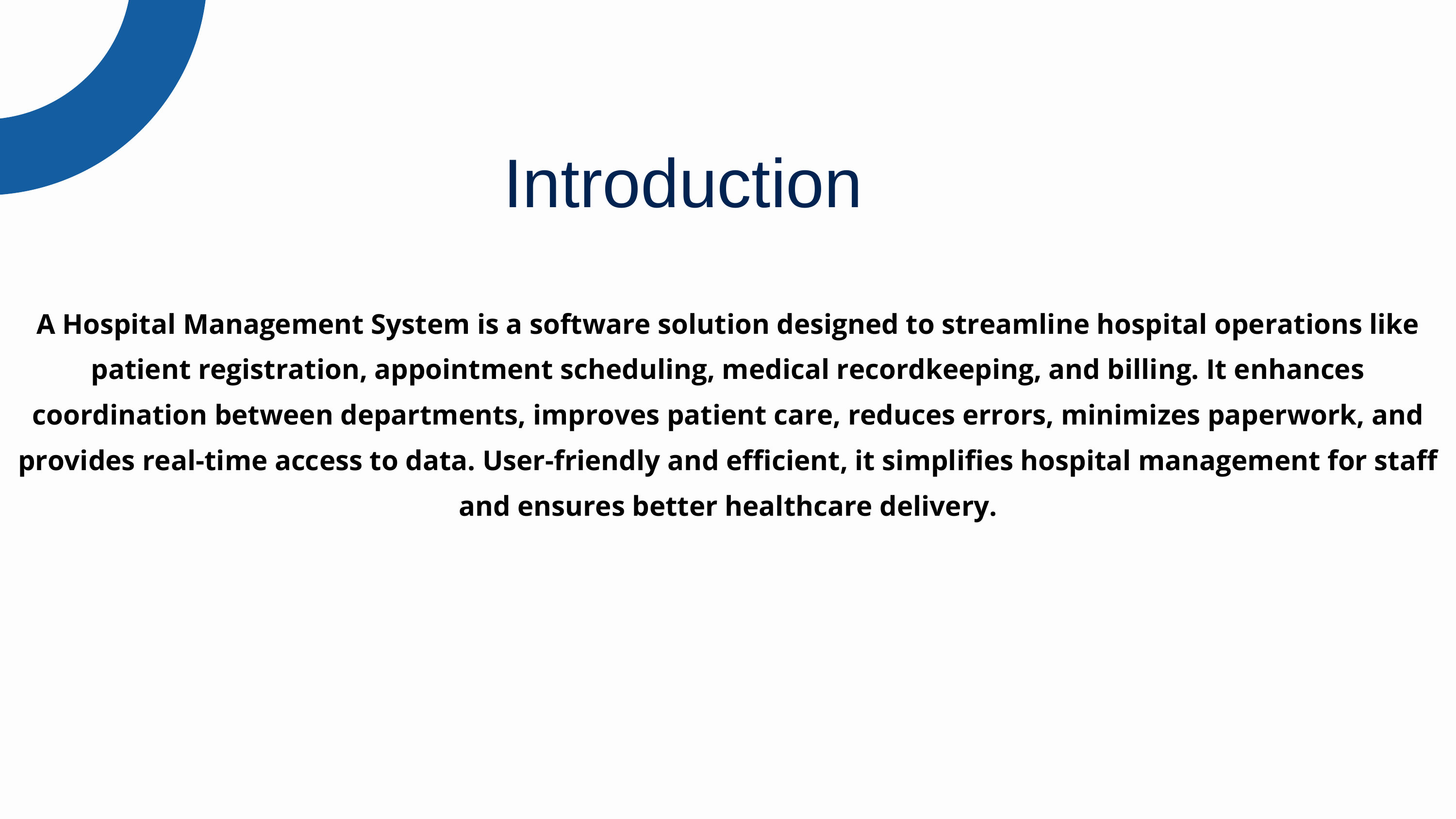

Introduction
A Hospital Management System is a software solution designed to streamline hospital operations like patient registration, appointment scheduling, medical recordkeeping, and billing. It enhances coordination between departments, improves patient care, reduces errors, minimizes paperwork, and provides real-time access to data. User-friendly and efficient, it simplifies hospital management for staff and ensures better healthcare delivery.